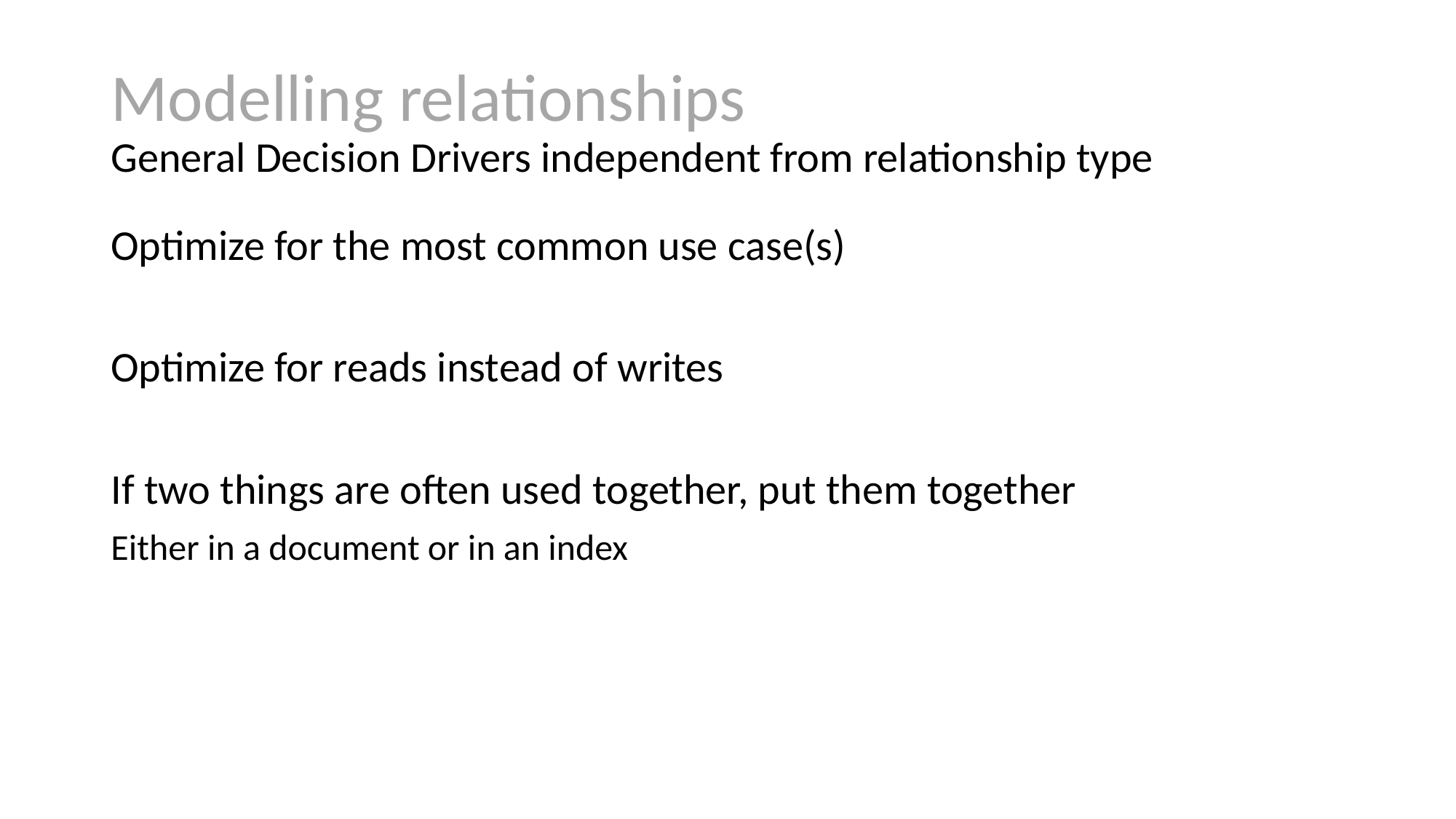

# Modelling relationships General Decision Drivers independent from relationship type
Optimize for the most common use case(s)

Optimize for reads instead of writes

If two things are often used together, put them together
Either in a document or in an index